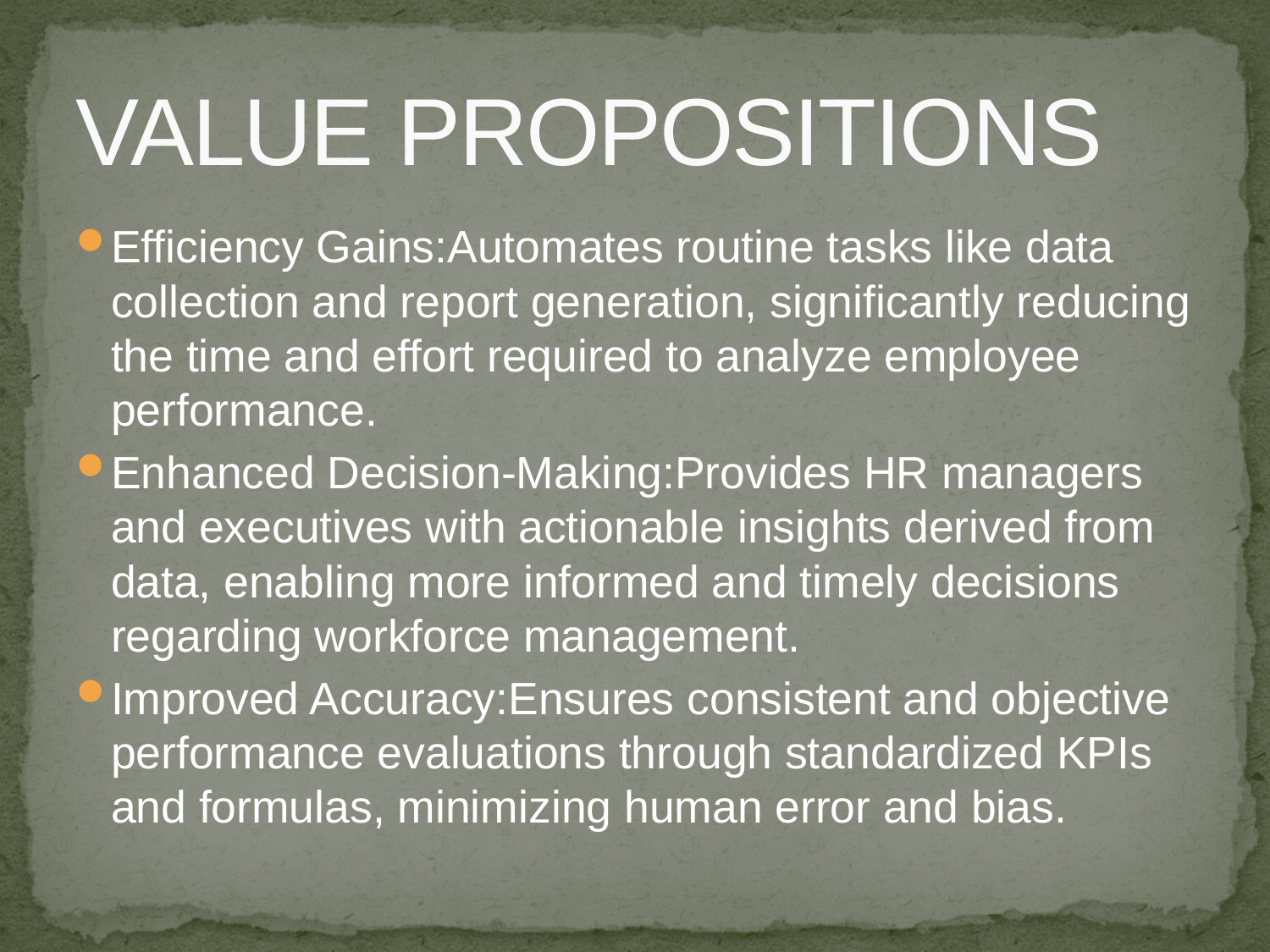

# VALUE PROPOSITIONS
Efficiency Gains:Automates routine tasks like data collection and report generation, significantly reducing the time and effort required to analyze employee performance.
Enhanced Decision-Making:Provides HR managers and executives with actionable insights derived from data, enabling more informed and timely decisions regarding workforce management.
Improved Accuracy:Ensures consistent and objective performance evaluations through standardized KPIs and formulas, minimizing human error and bias.